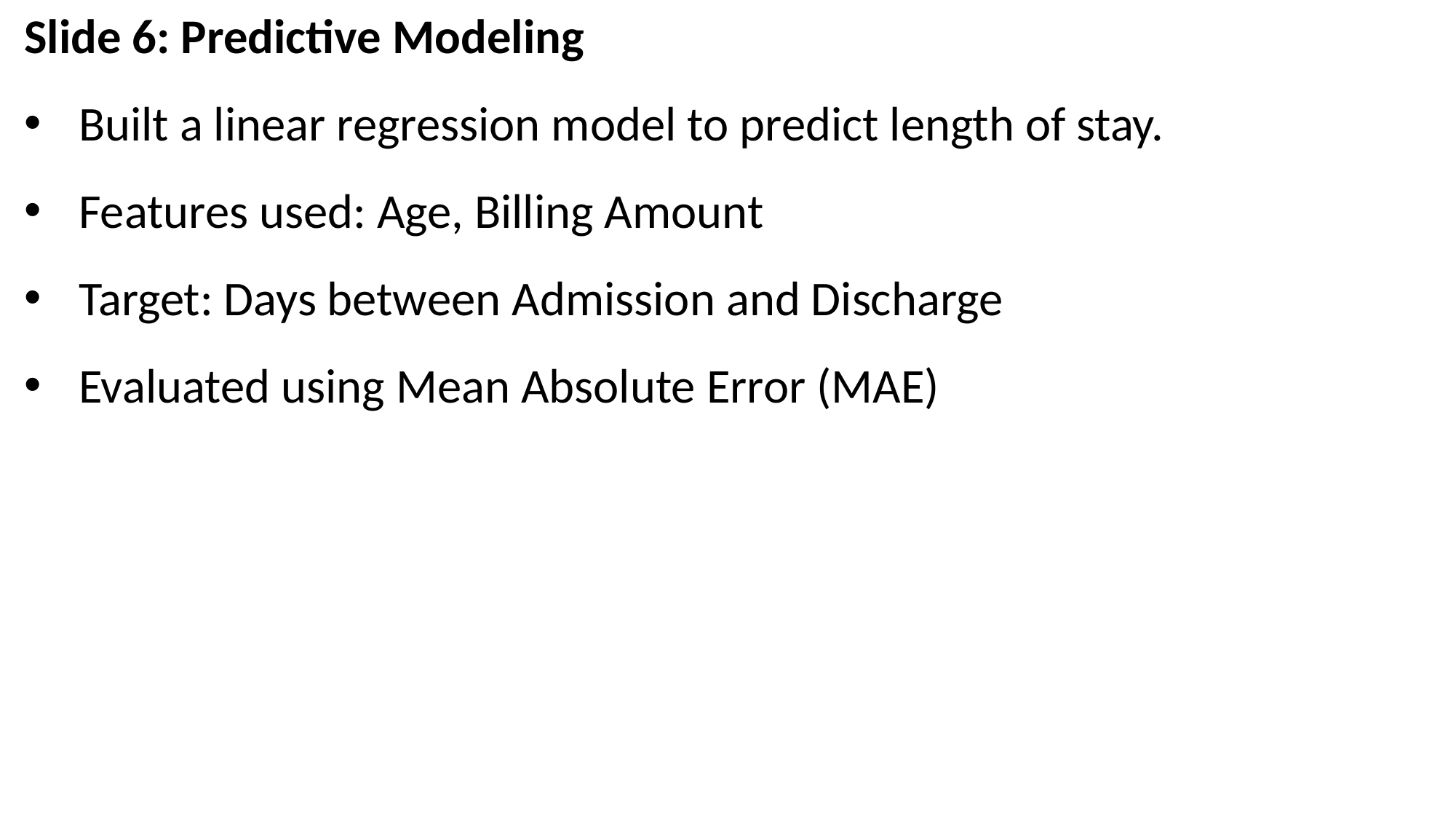

Slide 6: Predictive Modeling
Built a linear regression model to predict length of stay.
Features used: Age, Billing Amount
Target: Days between Admission and Discharge
Evaluated using Mean Absolute Error (MAE)